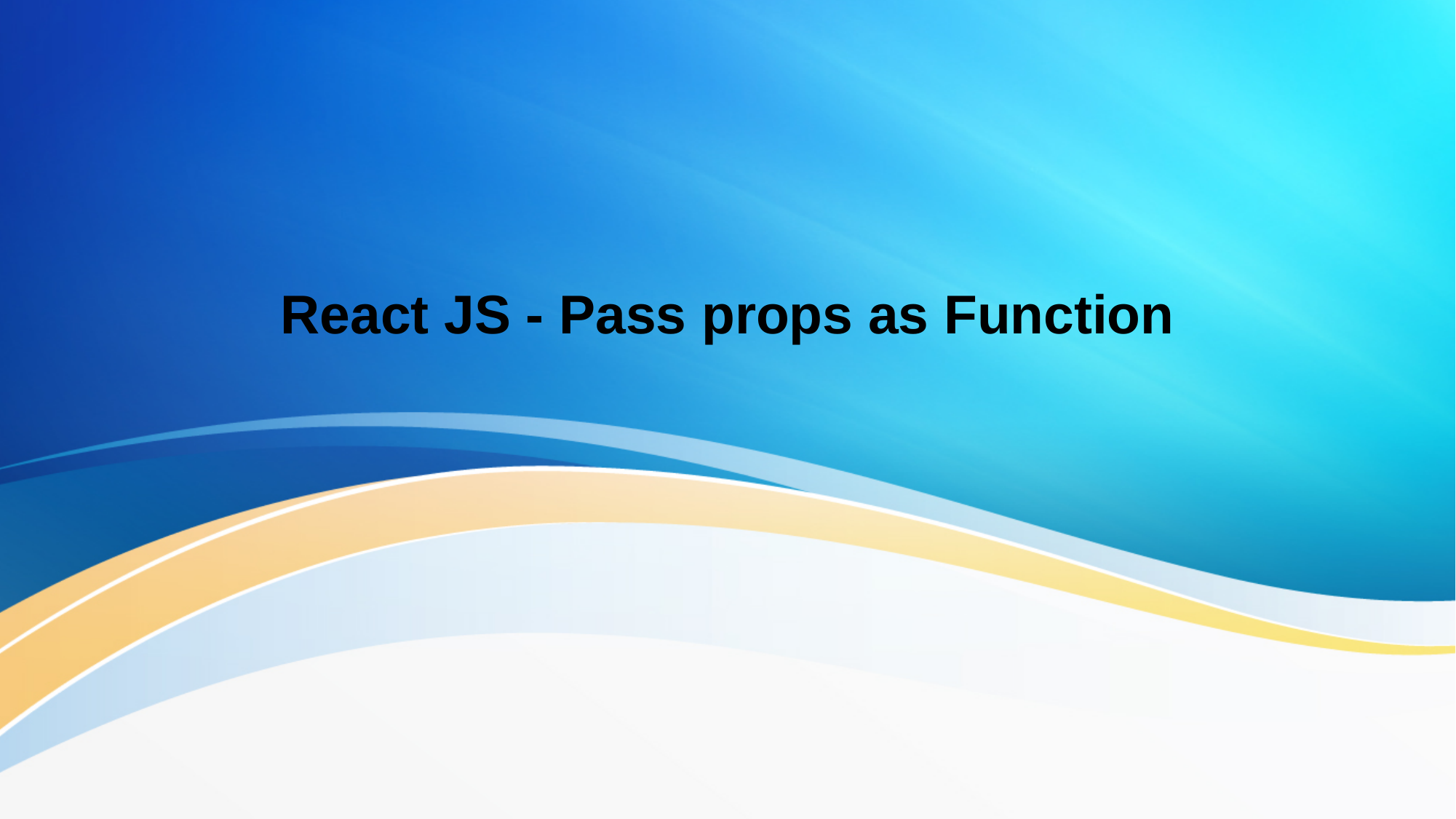

# React JS - Pass props as Function